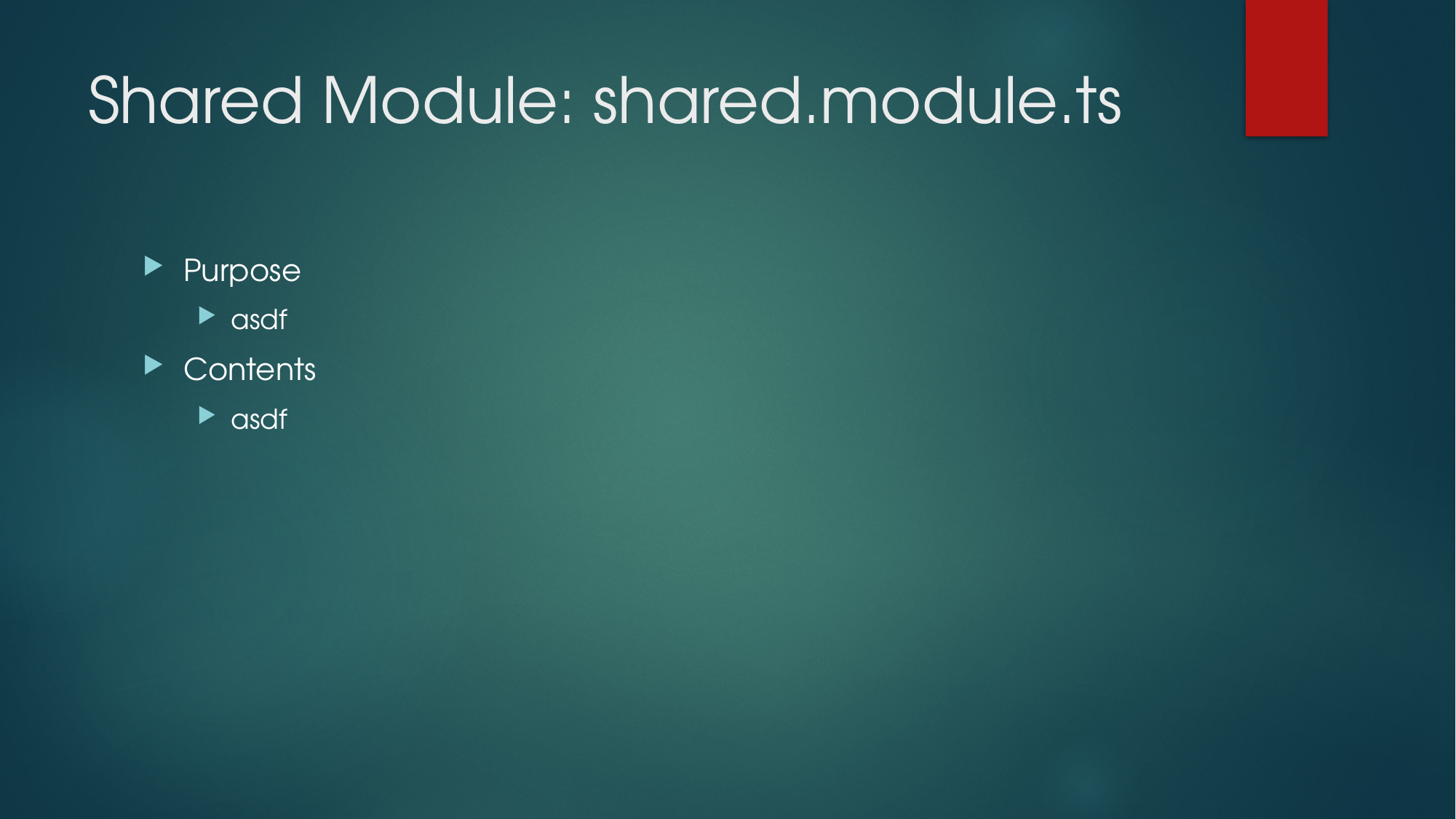

# Shared Module: shared.module.ts
Purpose
asdf
Contents
asdf